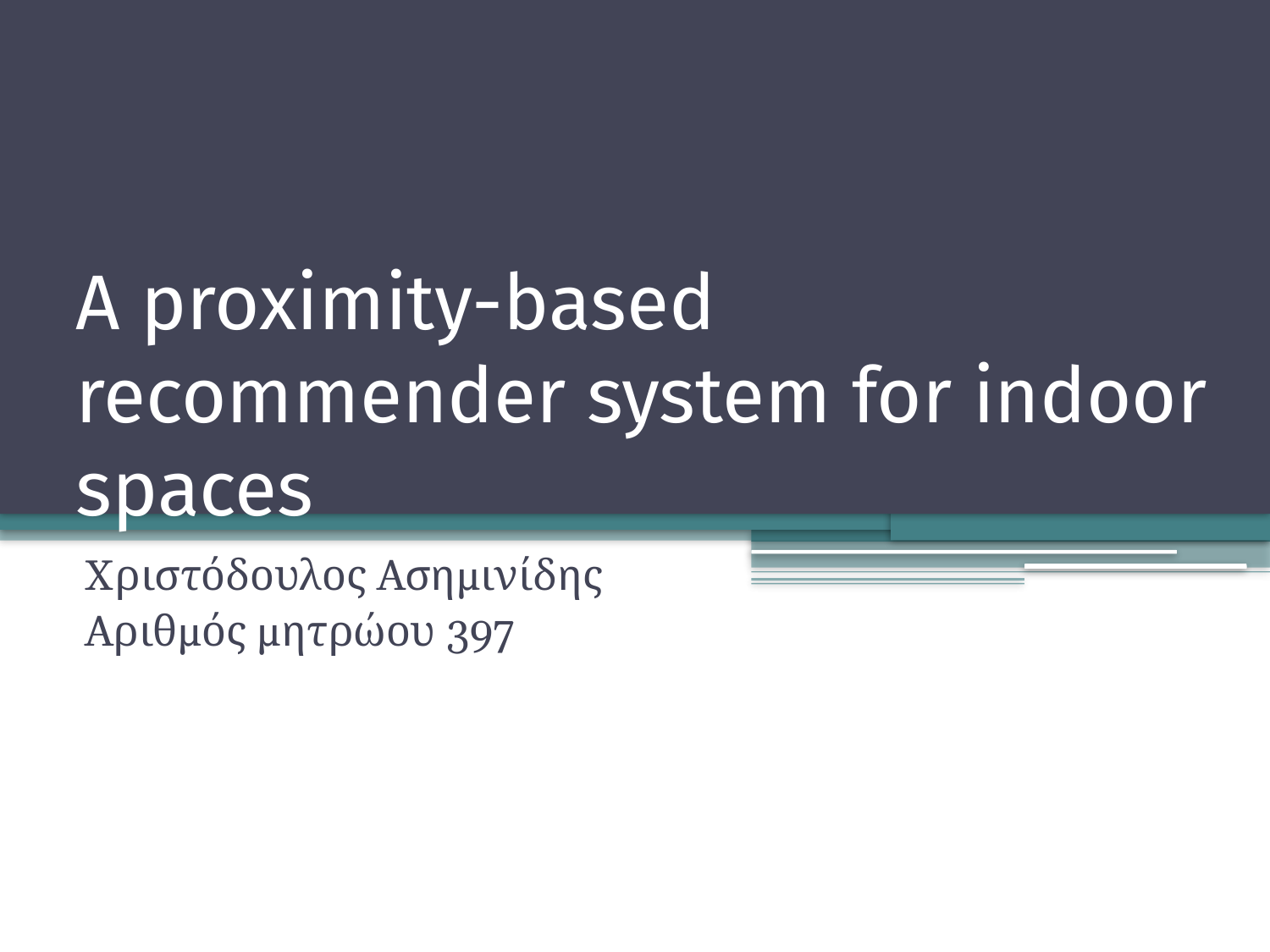

# A proximity-based recommender system for indoor spaces
Χριστόδουλος Ασημινίδης
Αριθμός μητρώου 397